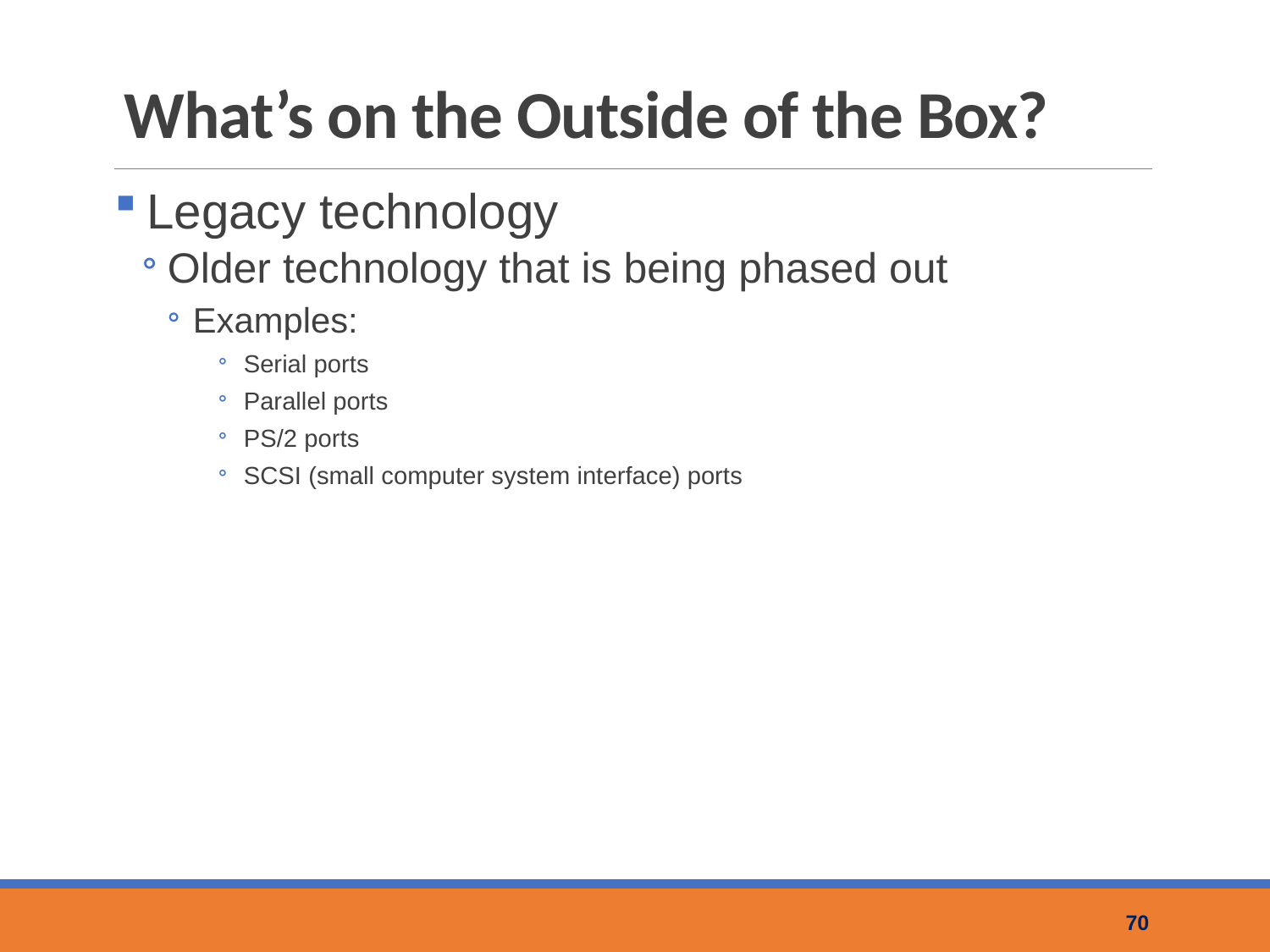

# What’s on the Outside of the Box?
Legacy technology
Older technology that is being phased out
Examples:
Serial ports
Parallel ports
PS/2 ports
SCSI (small computer system interface) ports

70